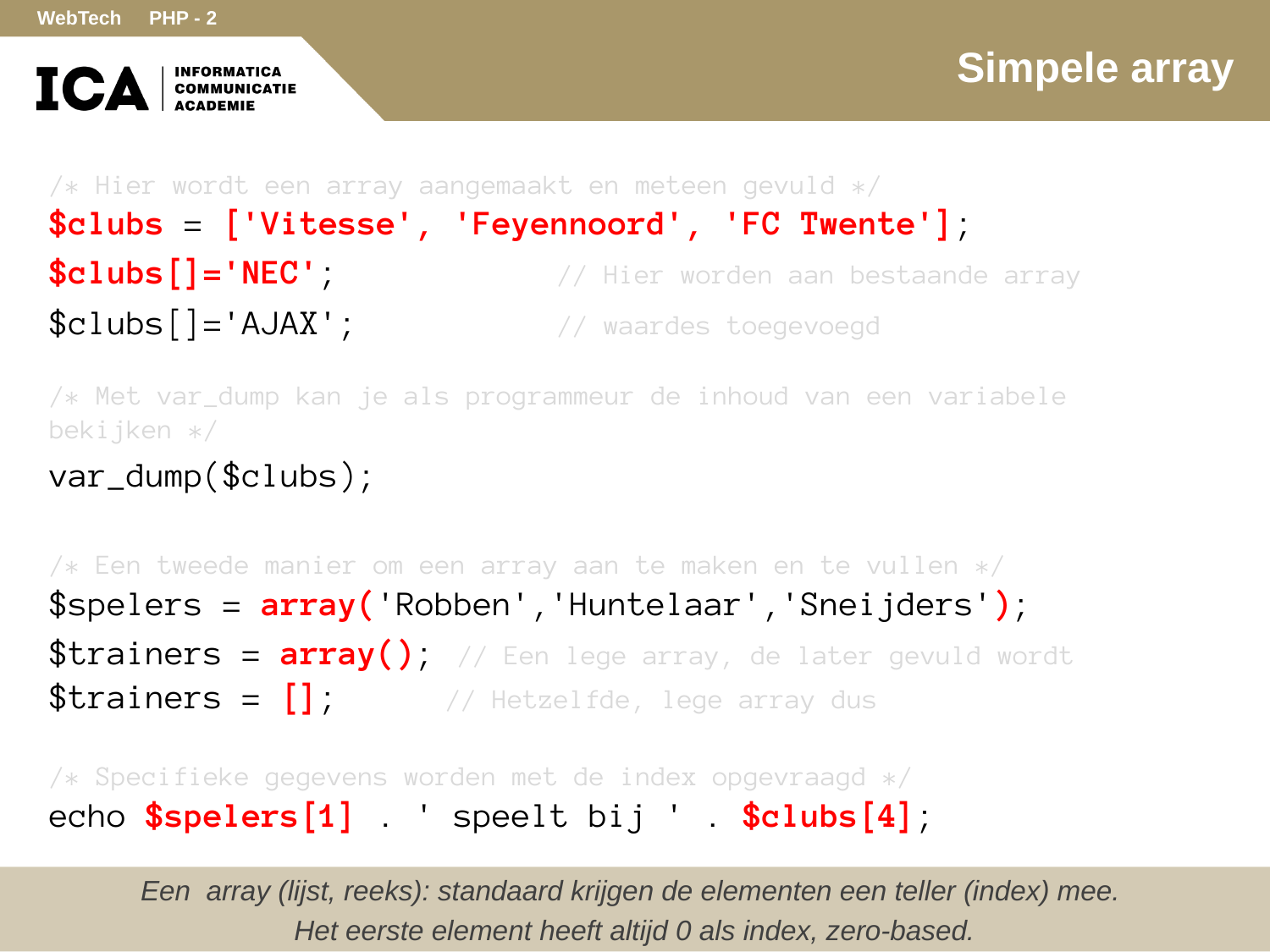

# Simpele array
/* Hier wordt een array aangemaakt en meteen gevuld */
$clubs = ['Vitesse', 'Feyennoord', 'FC Twente'];
$clubs[]='NEC'; 		// Hier worden aan bestaande array
$clubs[]='AJAX';		// waardes toegevoegd

/* Met var_dump kan je als programmeur de inhoud van een variabele bekijken */
var_dump($clubs);
/* Een tweede manier om een array aan te maken en te vullen */
$spelers = array('Robben','Huntelaar','Sneijders');
$trainers = array(); // Een lege array, de later gevuld wordt
$trainers = []; 	 // Hetzelfde, lege array dus

/* Specifieke gegevens worden met de index opgevraagd */
echo $spelers[1] . ' speelt bij ' . $clubs[4];
Een  array (lijst, reeks): standaard krijgen de elementen een teller (index) mee.
Het eerste element heeft altijd 0 als index, zero-based.